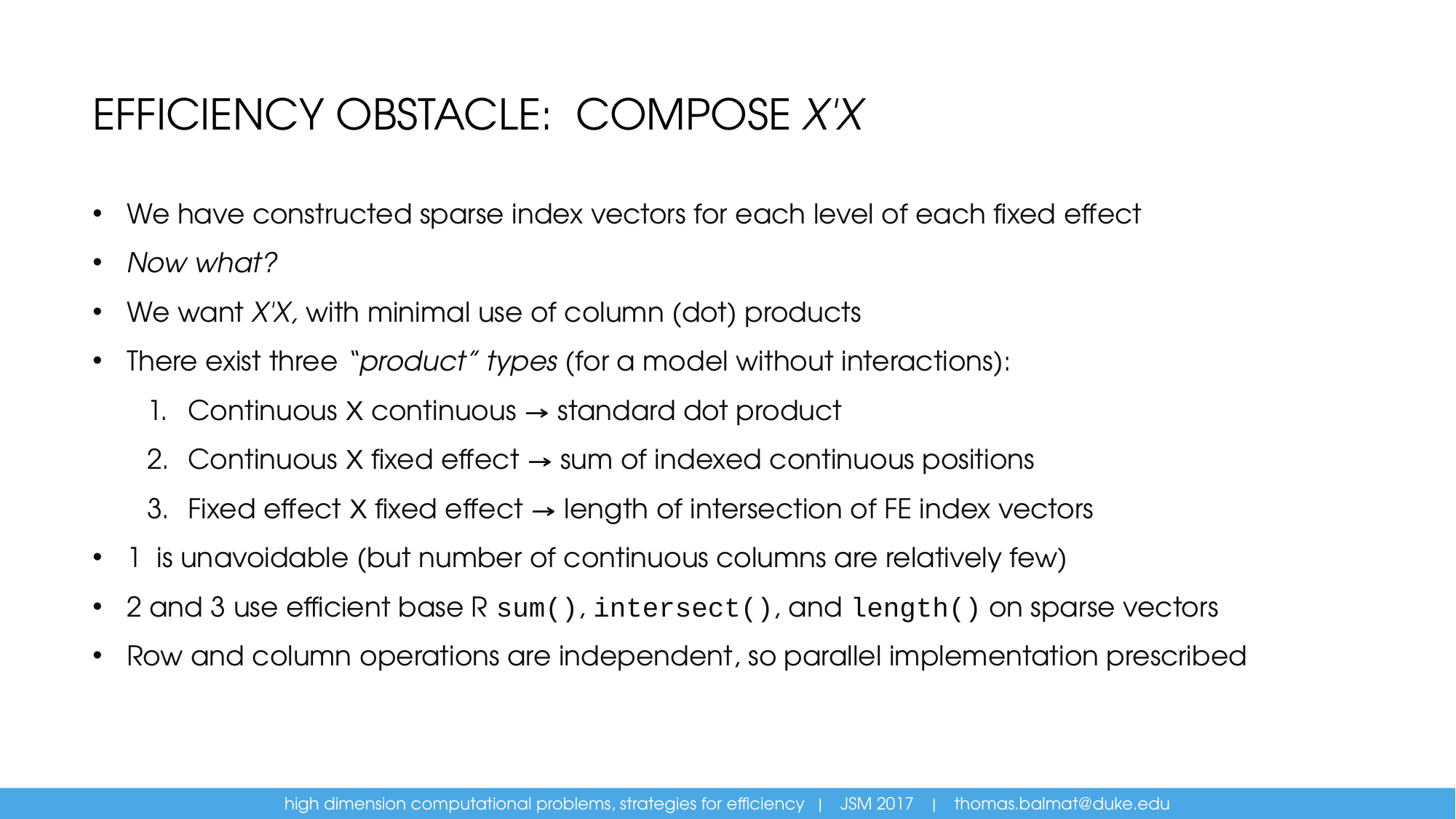

# efficiency obstacle:  Compose X'X
We have constructed sparse index vectors for each level of each fixed effect
Now what?
We want X'X, with minimal use of column (dot) products
There exist three “product” types (for a model without interactions):
Continuous X continuous → standard dot product
Continuous X fixed effect → sum of indexed continuous positions
Fixed effect X fixed effect → length of intersection of FE index vectors
1  is unavoidable (but number of continuous columns are relatively few)
2 and 3 use efficient base R sum(), intersect(), and length() on sparse vectors
Row and column operations are independent, so parallel implementation prescribed

high dimension computational problems, strategies for efficiency   |    JSM 2017    |    thomas.balmat@duke.edu